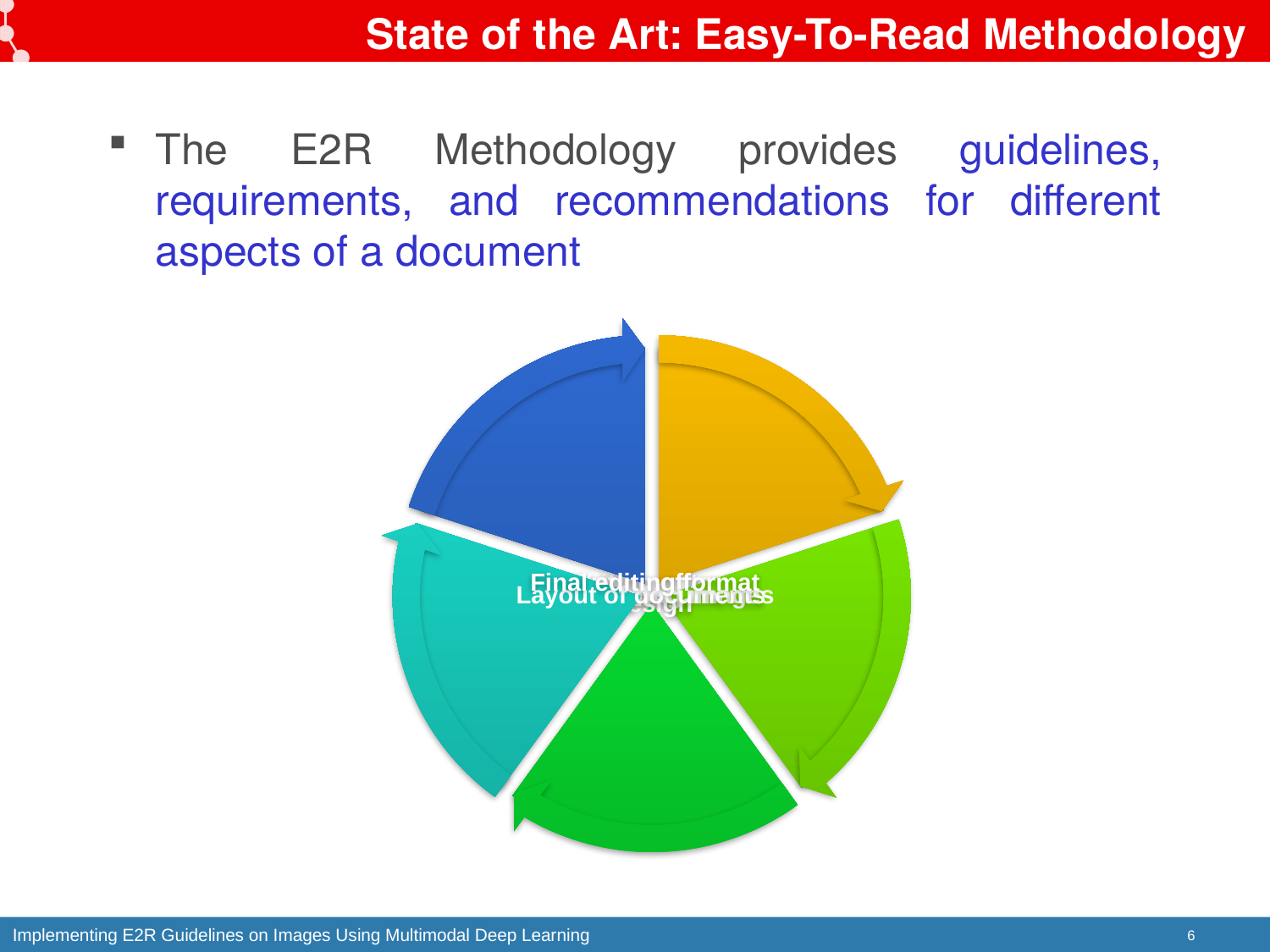

# State of the Art: Easy-To-Read Methodology
The E2R Methodology provides guidelines, requirements, and recommendations for different aspects of a document

Writing of texts
Supporting images
Design
Layout of documents
Final editing format
6